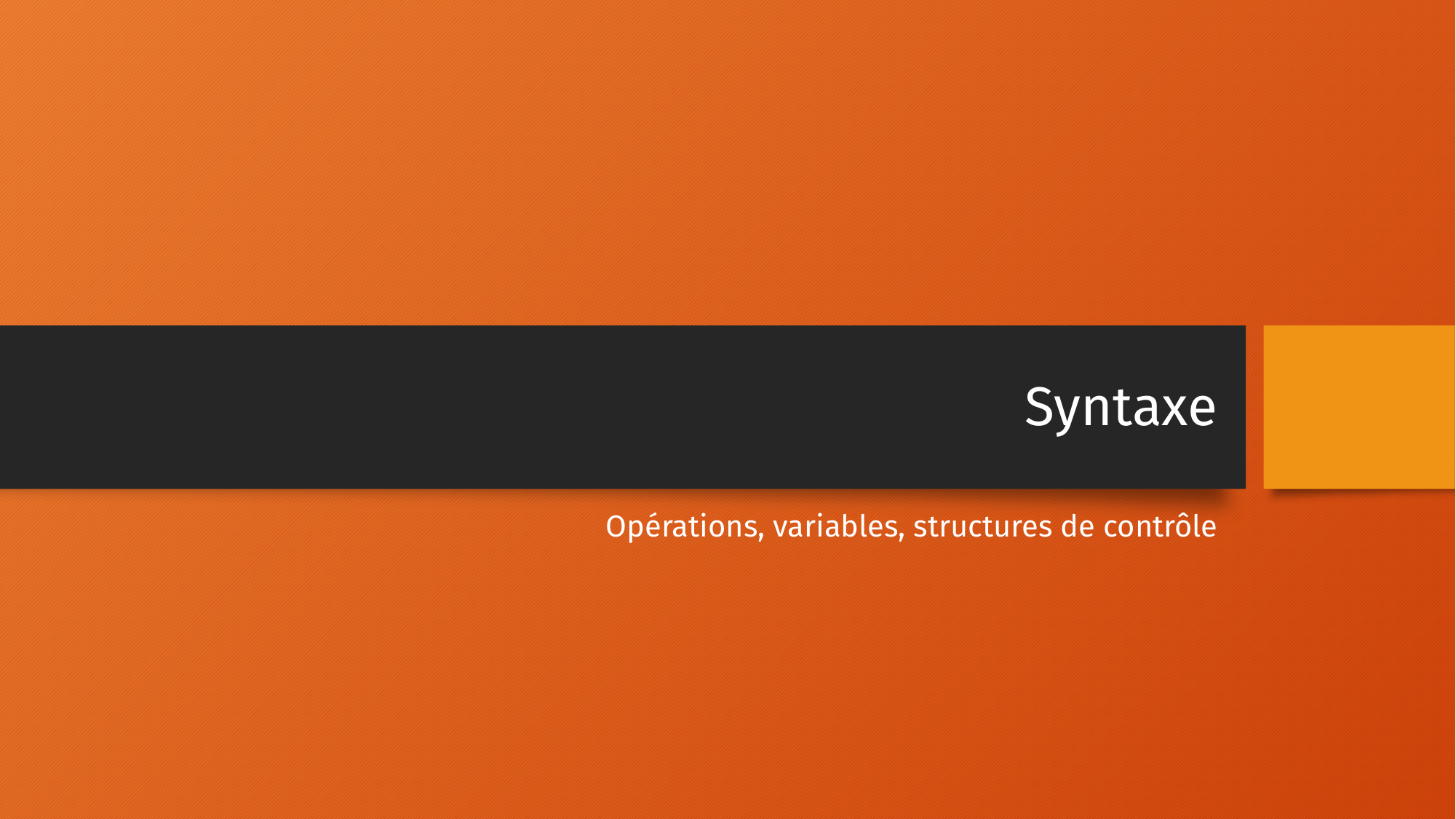

# Syntaxe
Opérations, variables, structures de contrôle